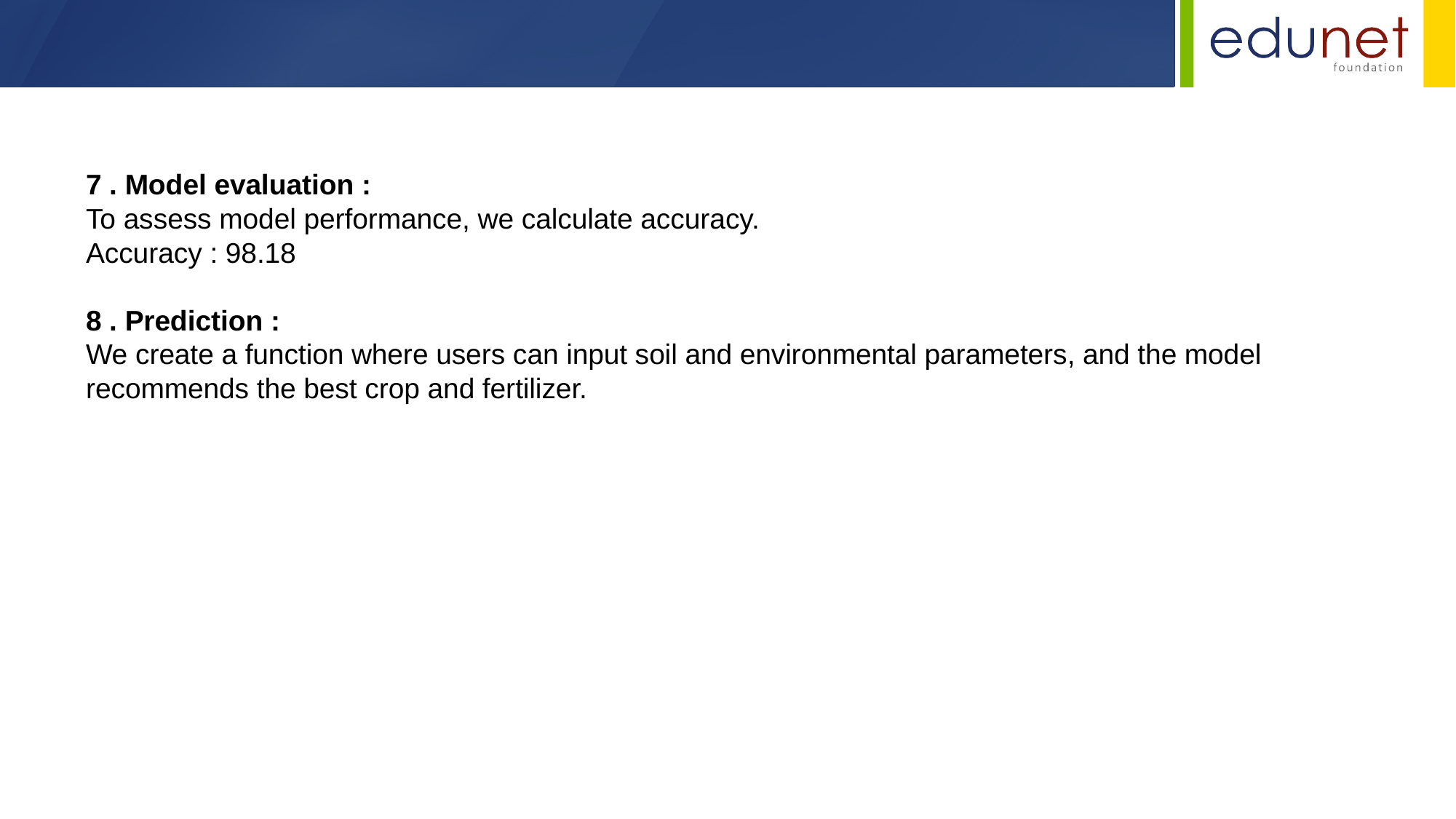

7 . Model evaluation :
To assess model performance, we calculate accuracy.
Accuracy : 98.18

8 . Prediction :
We create a function where users can input soil and environmental parameters, and the model recommends the best crop and fertilizer.